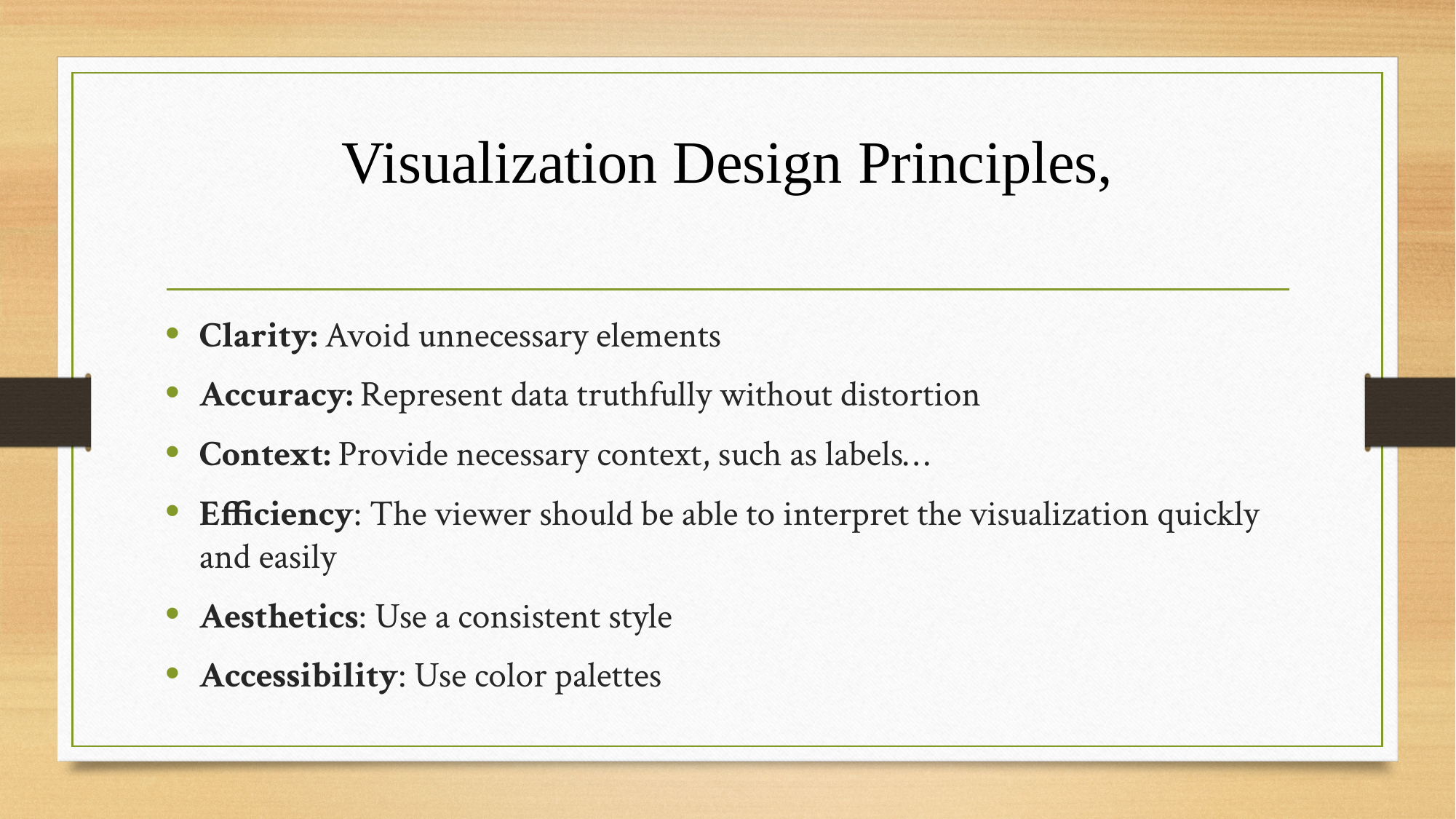

# Visualization Design Principles,
Clarity: Avoid unnecessary elements
Accuracy: Represent data truthfully without distortion
Context: Provide necessary context, such as labels…
Efficiency: The viewer should be able to interpret the visualization quickly and easily
Aesthetics: Use a consistent style
Accessibility: Use color palettes